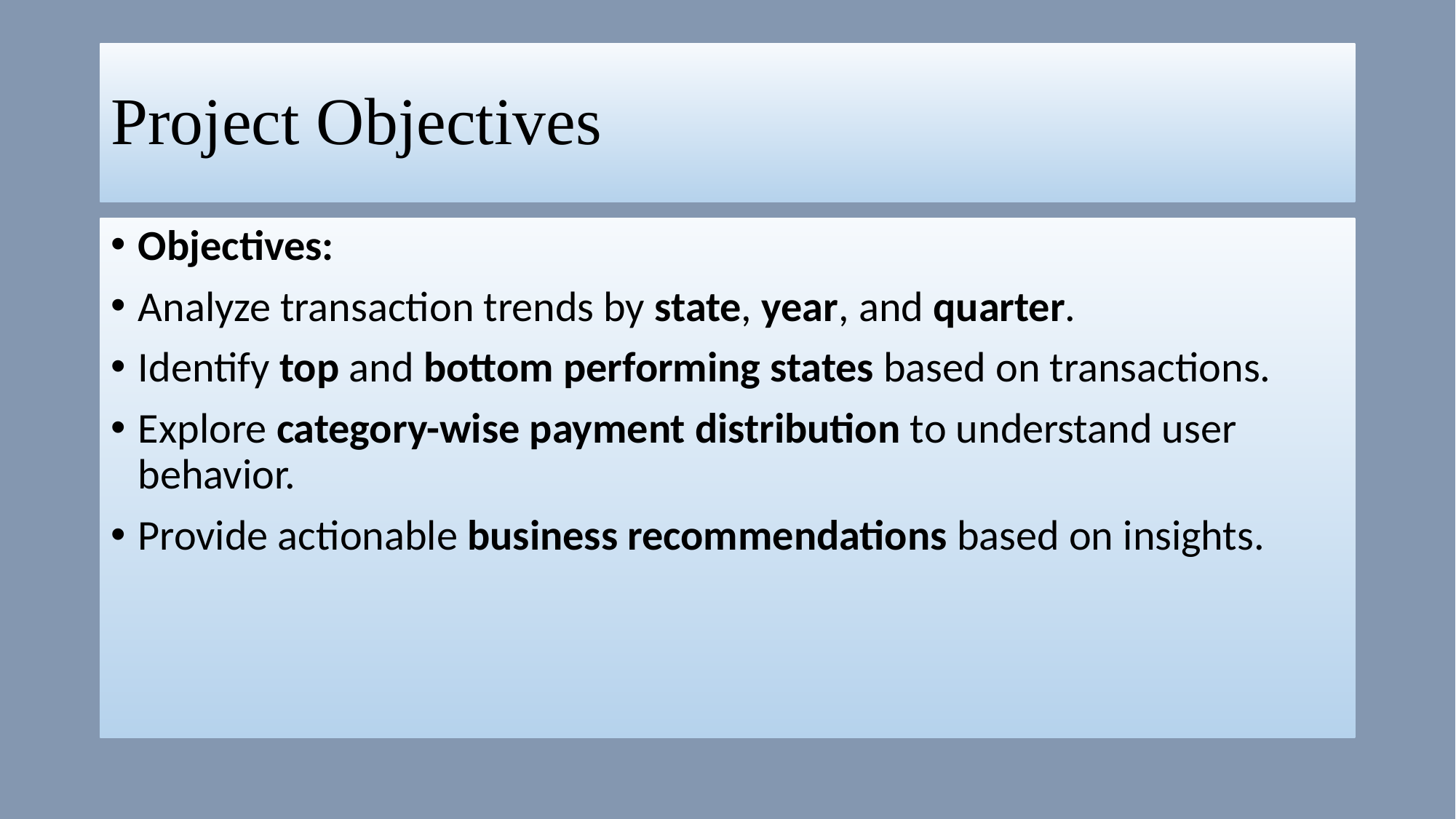

# Project Objectives
Objectives:
Analyze transaction trends by state, year, and quarter.
Identify top and bottom performing states based on transactions.
Explore category-wise payment distribution to understand user behavior.
Provide actionable business recommendations based on insights.